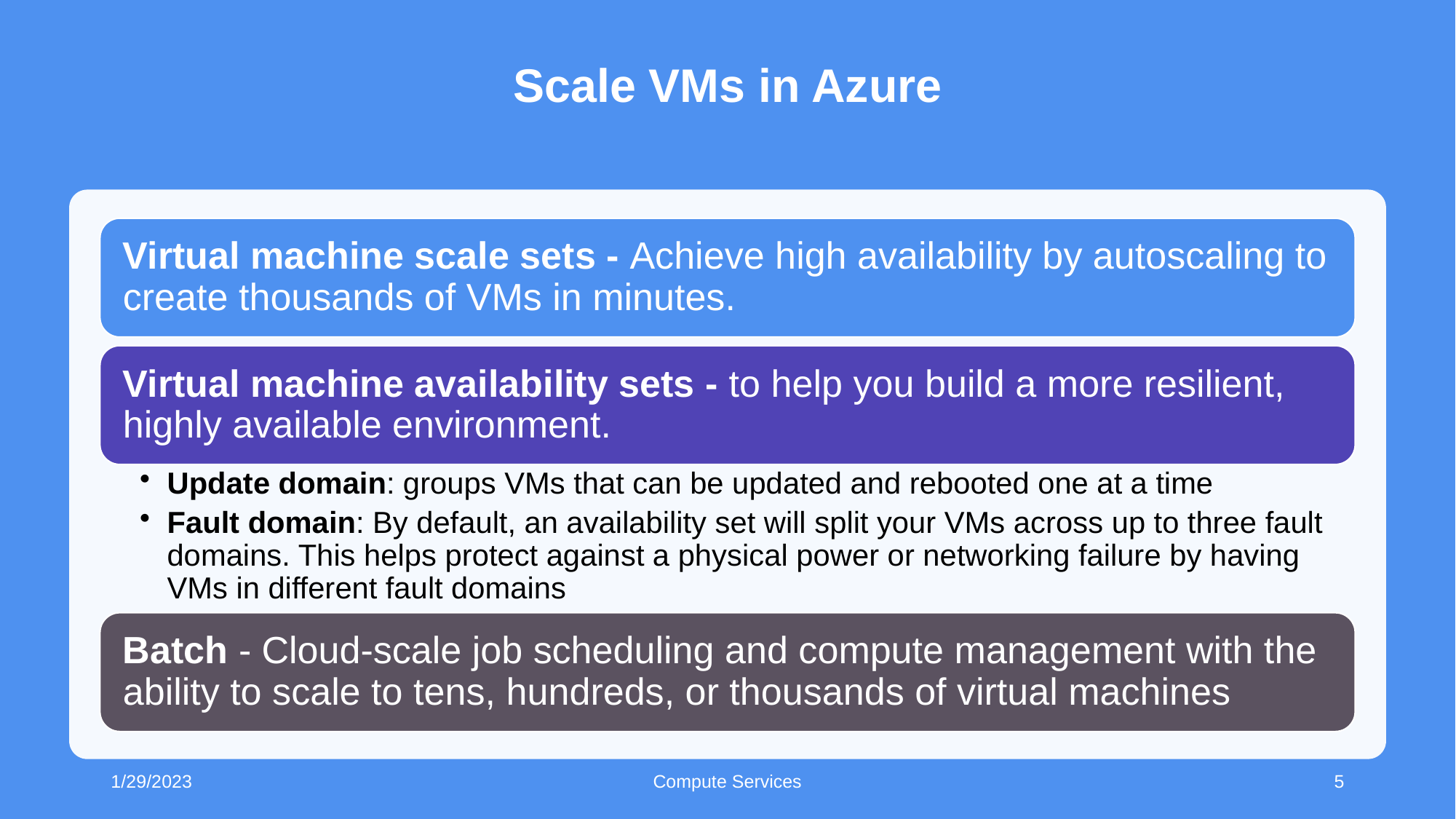

# Scale VMs in Azure

Virtual machine scale sets - Achieve high availability by autoscaling to create thousands of VMs in minutes.
Virtual machine availability sets - to help you build a more resilient, highly available environment.
Update domain: groups VMs that can be updated and rebooted one at a time
Fault domain: By default, an availability set will split your VMs across up to three fault domains. This helps protect against a physical power or networking failure by having VMs in different fault domains
Batch - Cloud-scale job scheduling and compute management with the ability to scale to tens, hundreds, or thousands of virtual machines
1/29/2023
Compute Services
5